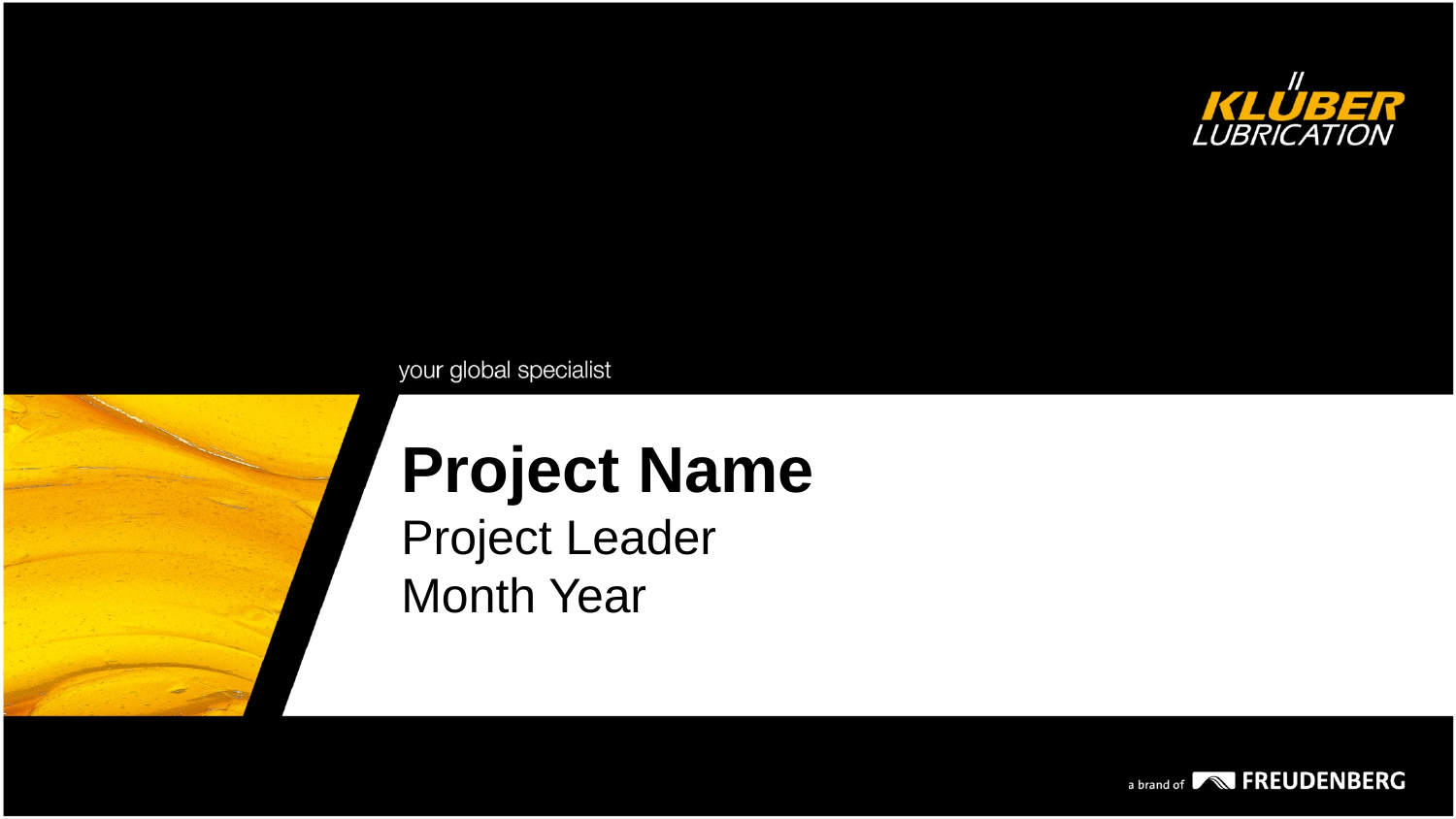

# Project Name Project Leader Month Year